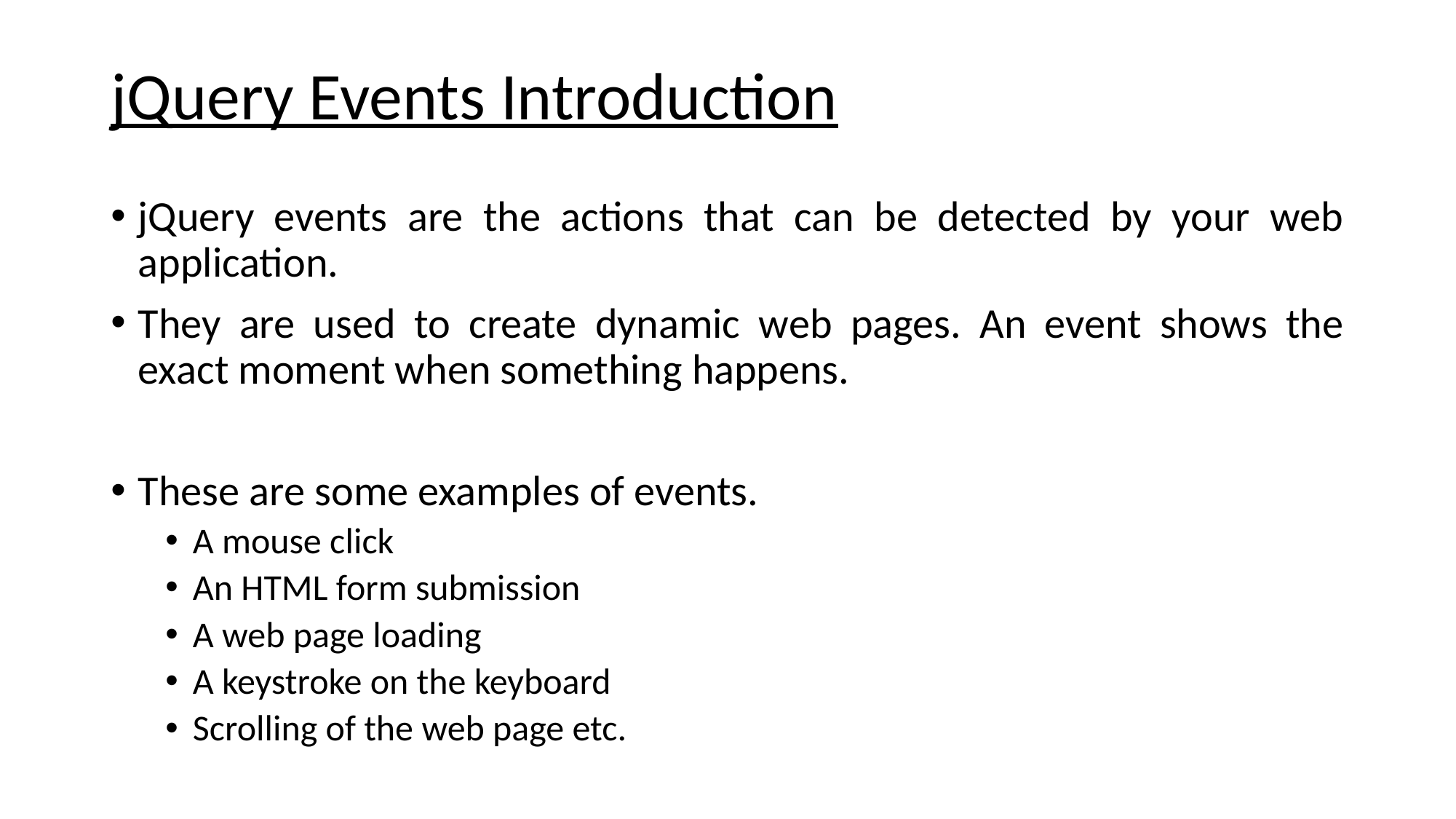

# jQuery Events Introduction
jQuery events are the actions that can be detected by your web application.
They are used to create dynamic web pages. An event shows the exact moment when something happens.

These are some examples of events.
A mouse click
An HTML form submission
A web page loading
A keystroke on the keyboard
Scrolling of the web page etc.